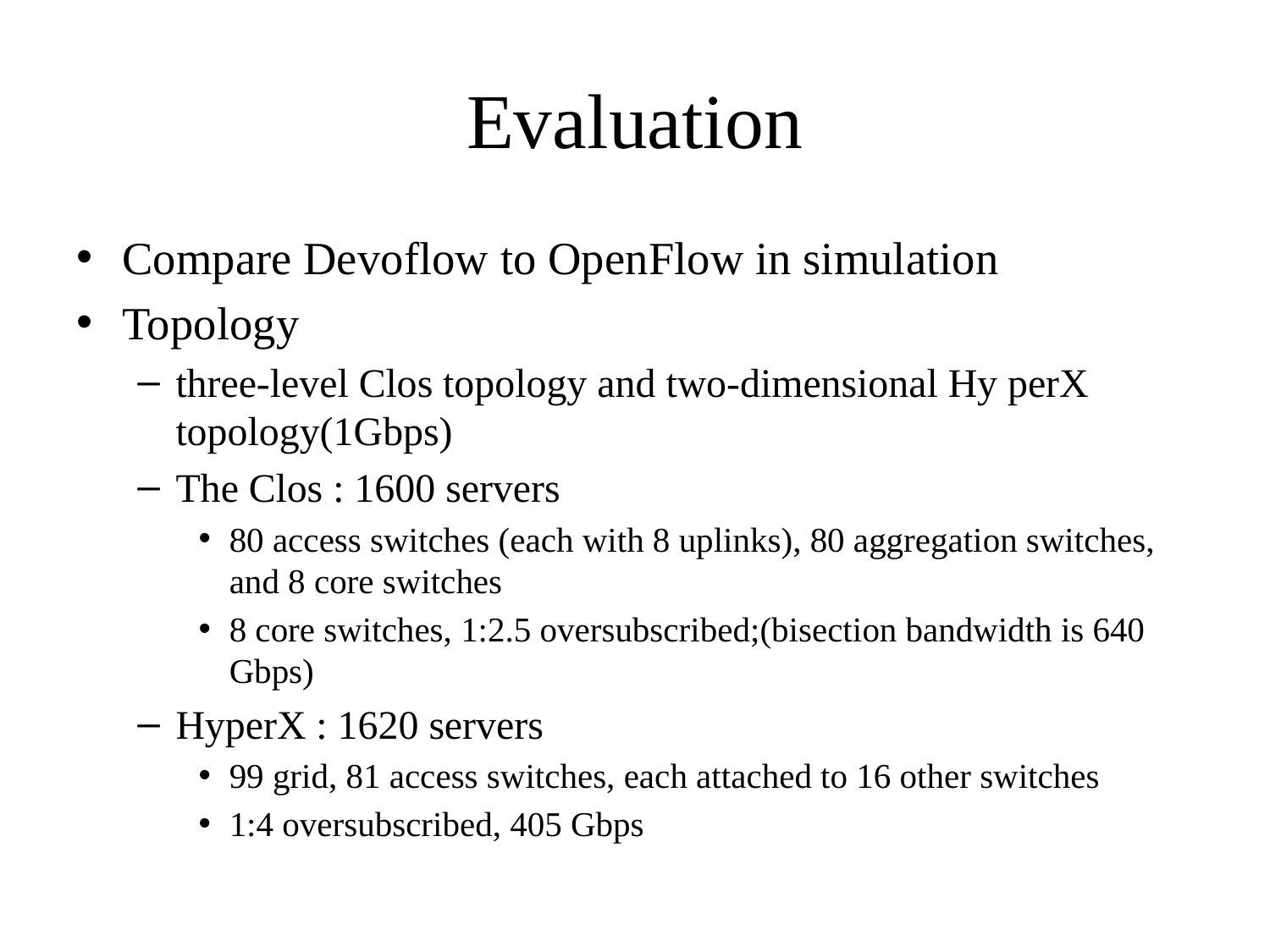

# Evaluation
Compare Devoflow to OpenFlow in simulation
Topology
three-level Clos topology and two-dimensional Hy perX topology(1Gbps)
The Clos : 1600 servers
80 access switches (each with 8 uplinks), 80 aggregation switches, and 8 core switches
8 core switches, 1:2.5 oversubscribed;(bisection bandwidth is 640 Gbps)
HyperX : 1620 servers
99 grid, 81 access switches, each attached to 16 other switches
1:4 oversubscribed, 405 Gbps